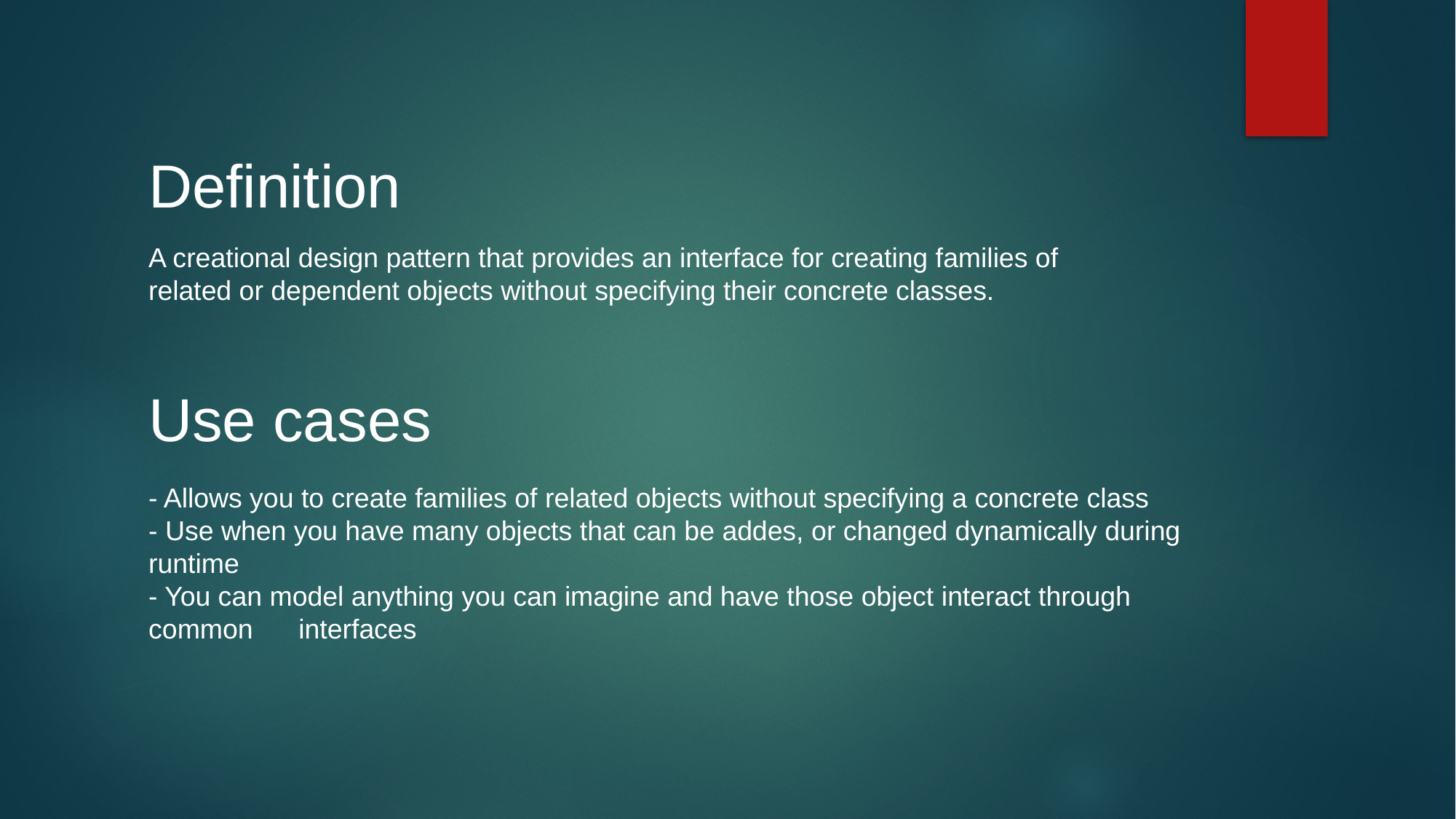

# Definition
A creational design pattern that provides an interface for creating families of related or dependent objects without specifying their concrete classes.
Use cases
- Allows you to create families of related objects without specifying a concrete class
- Use when you have many objects that can be addes, or changed dynamically during runtime
- You can model anything you can imagine and have those object interact through common      interfaces